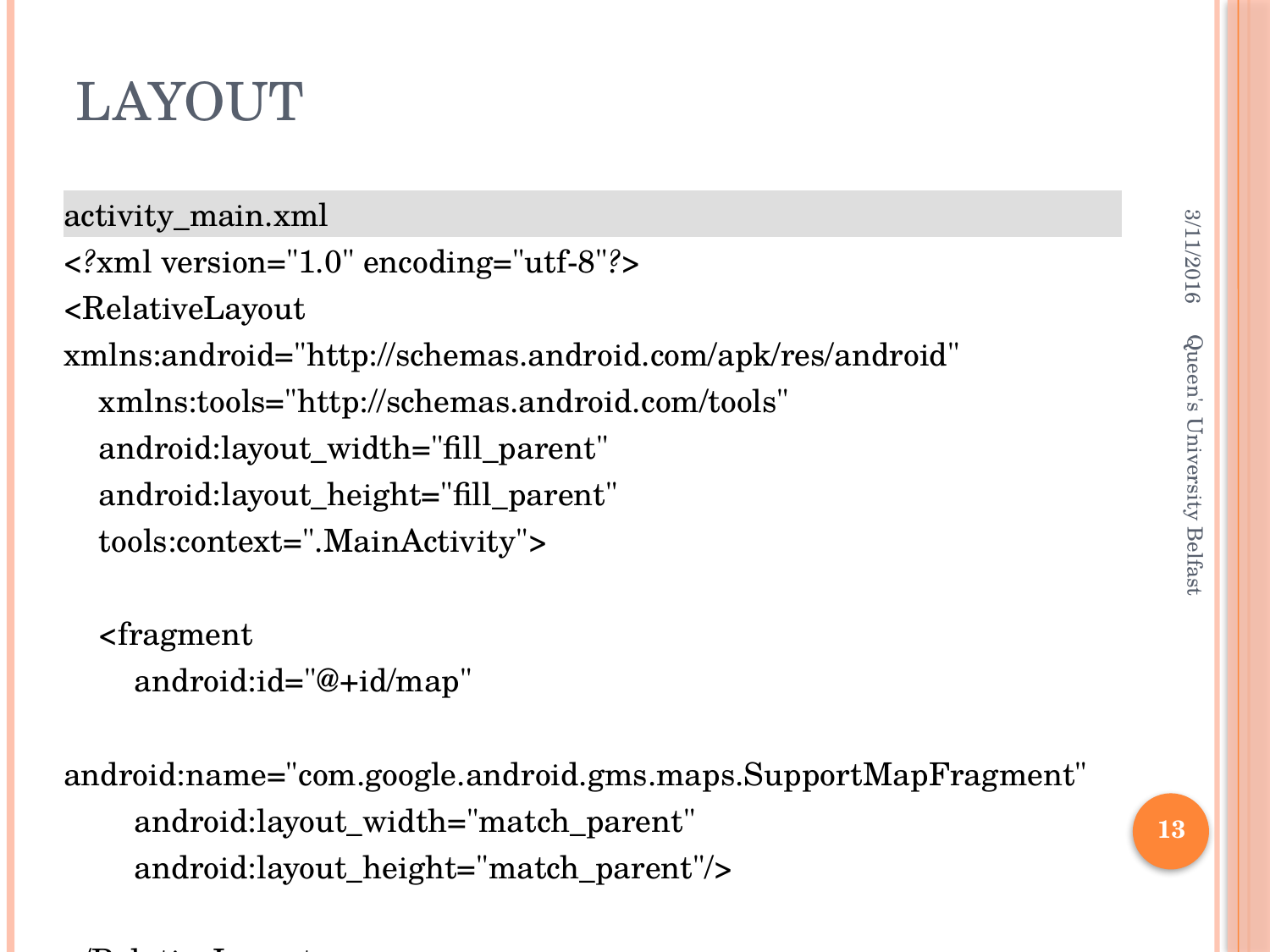

# Layout
3/11/2016
| activity\_main.xml |
| --- |
| <?xml version="1.0" encoding="utf-8"?> <RelativeLayout xmlns:android="http://schemas.android.com/apk/res/android" xmlns:tools="http://schemas.android.com/tools" android:layout\_width="fill\_parent" android:layout\_height="fill\_parent" tools:context=".MainActivity"> <fragment android:id="@+id/map" android:name="com.google.android.gms.maps.SupportMapFragment" android:layout\_width="match\_parent" android:layout\_height="match\_parent"/> </RelativeLayout> |
Queen's University Belfast
13